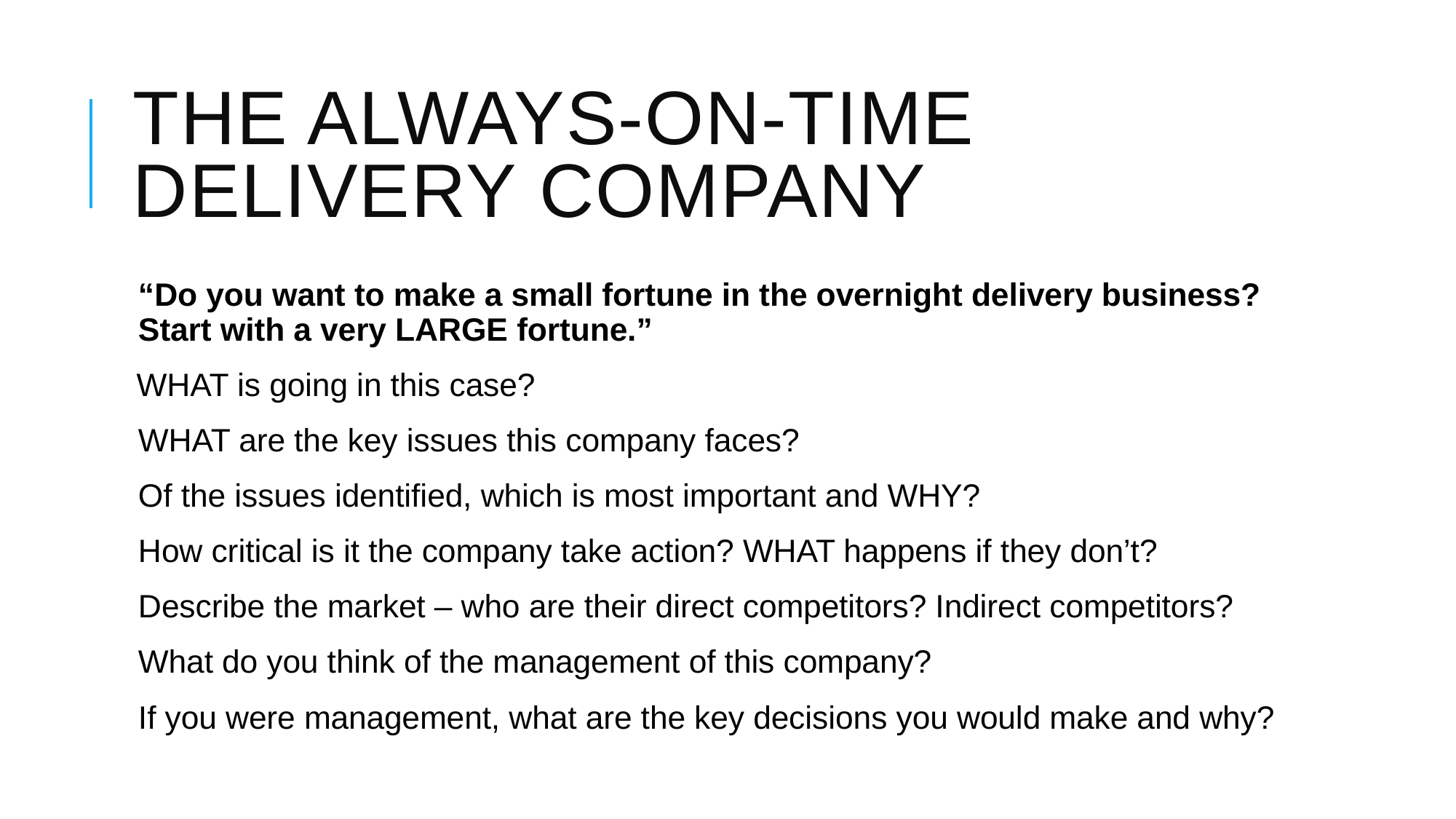

# The always-on-time delivery company
“Do you want to make a small fortune in the overnight delivery business? Start with a very LARGE fortune.”
 WHAT is going in this case?
WHAT are the key issues this company faces?
Of the issues identified, which is most important and WHY?
How critical is it the company take action? WHAT happens if they don’t?
Describe the market – who are their direct competitors? Indirect competitors?
What do you think of the management of this company?
If you were management, what are the key decisions you would make and why?